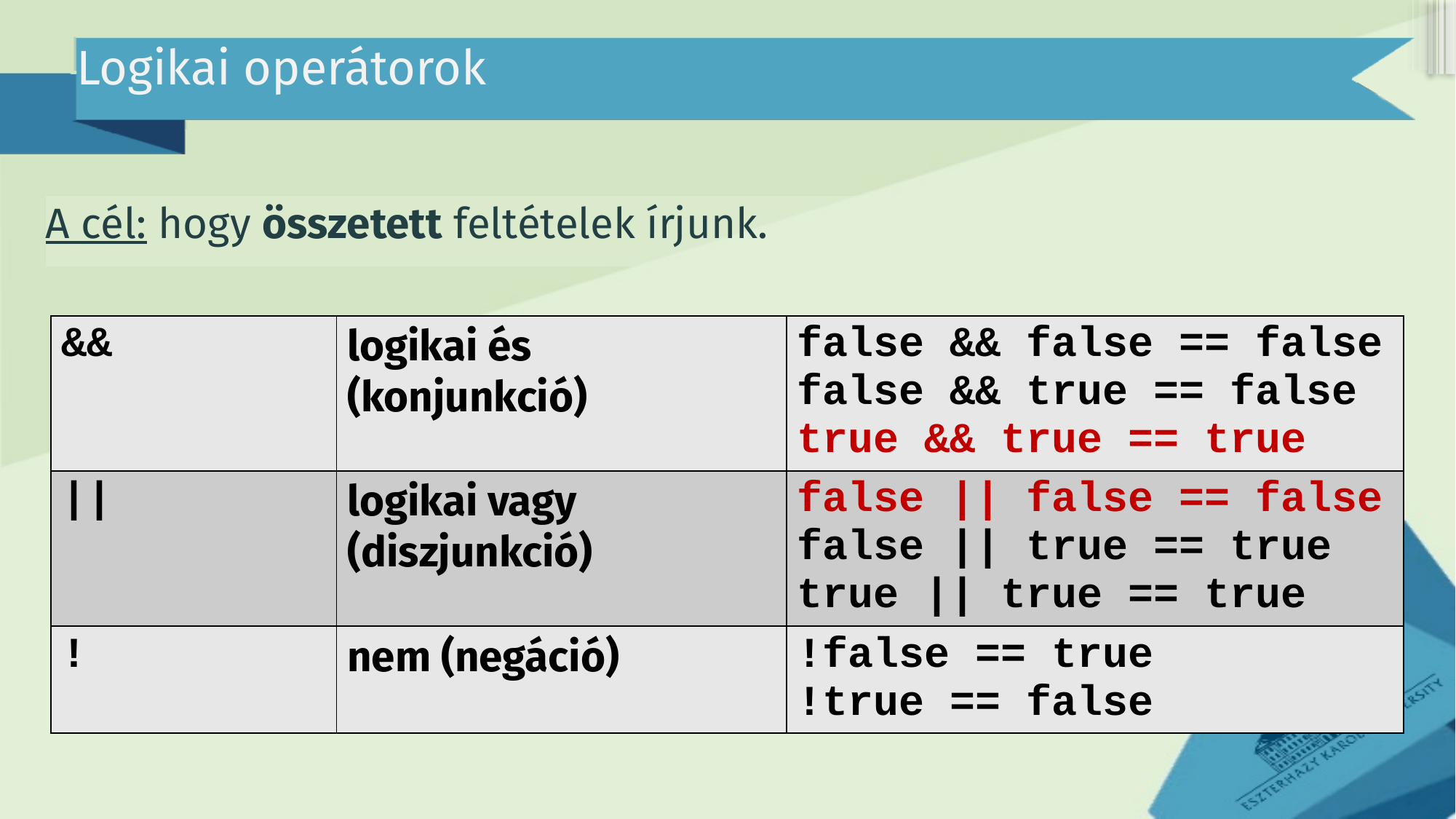

# Logikai operátorok
A cél: hogy összetett feltételek írjunk.
| && | logikai és (konjunkció) | false && false == false false && true == false true && true == true |
| --- | --- | --- |
| || | logikai vagy (diszjunkció) | false || false == false false || true == true true || true == true |
| ! | nem (negáció) | !false == true !true == false |